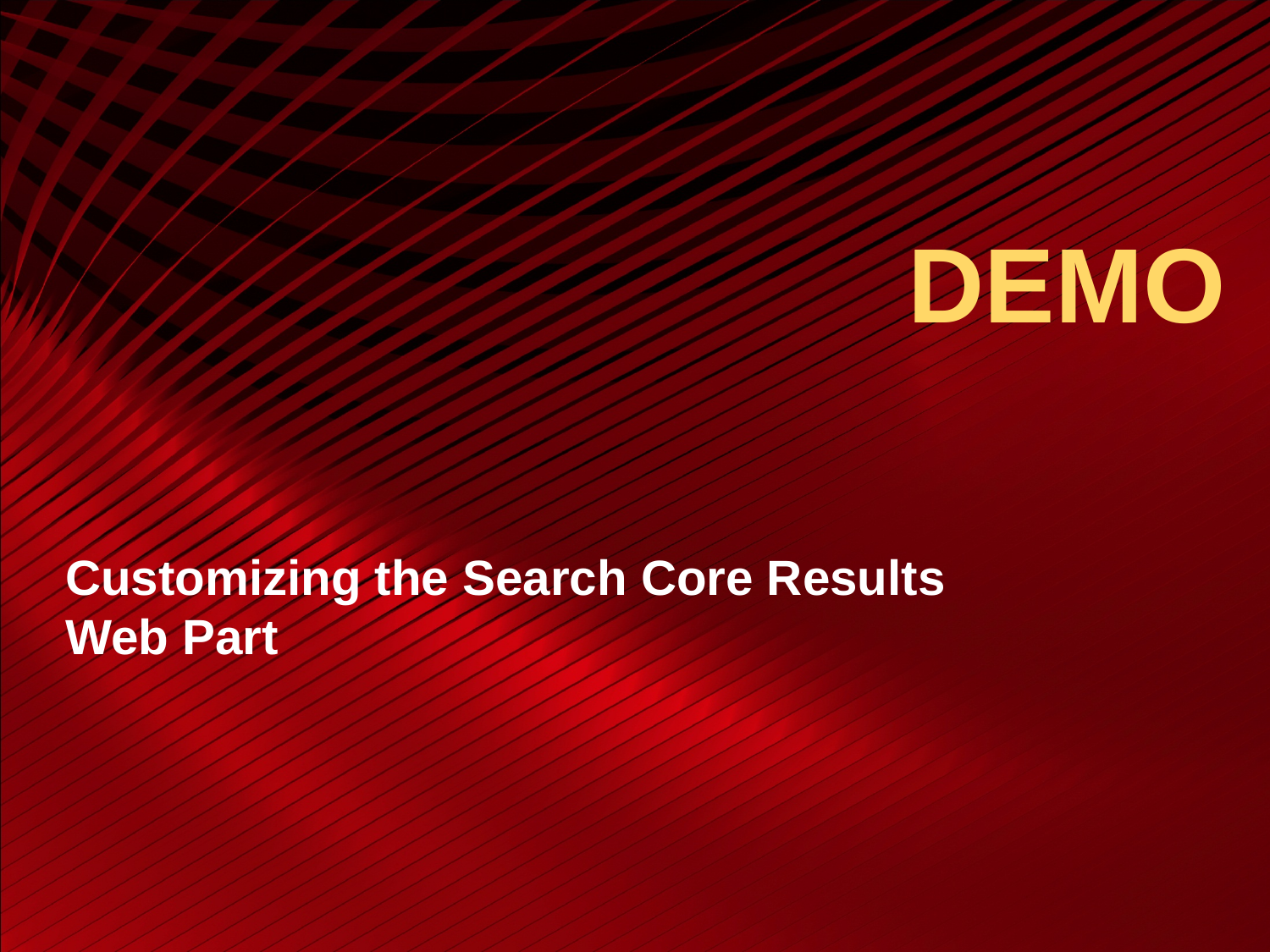

# DEMO
Customizing the Search Core Results Web Part